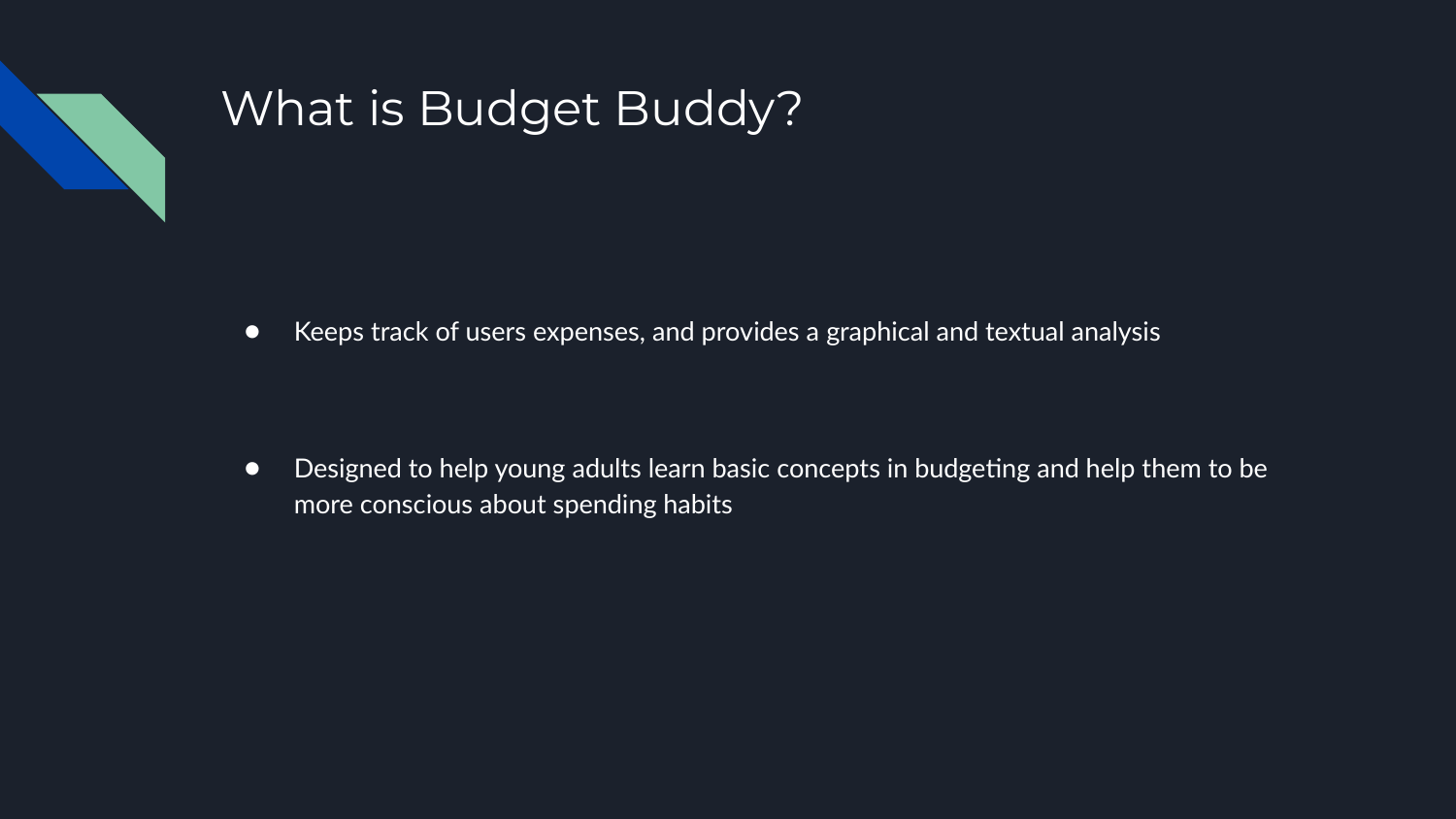

# What is Budget Buddy?
Keeps track of users expenses, and provides a graphical and textual analysis

Designed to help young adults learn basic concepts in budgeting and help them to be more conscious about spending habits